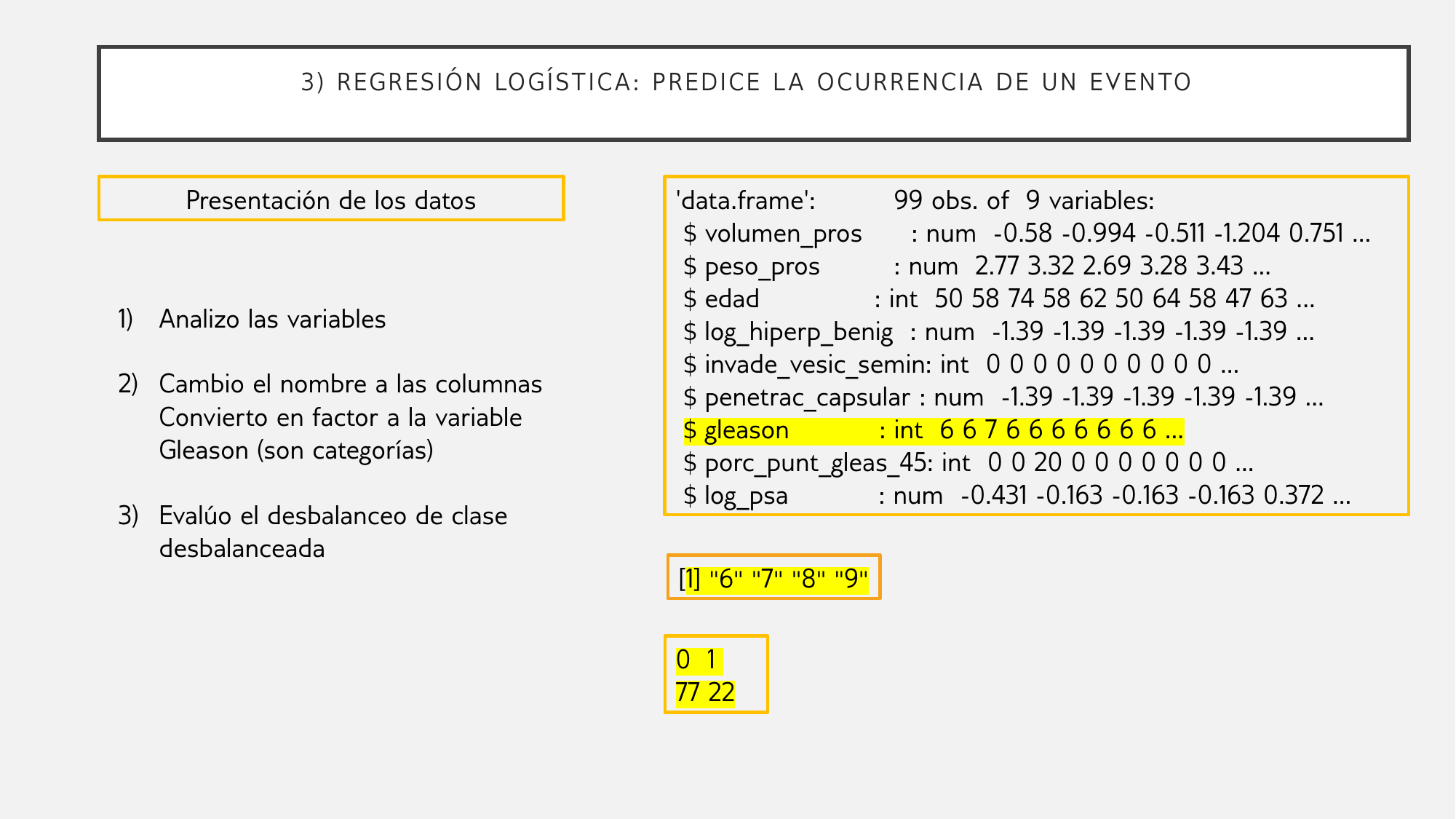

# 3) REGRESIÓN LOGÍSTICA: predice la ocurrencia de un evento
Presentación de los datos
'data.frame':	99 obs. of  9 variables:
 $ volumen_pros      : num  -0.58 -0.994 -0.511 -1.204 0.751 ...
 $ peso_pros         : num  2.77 3.32 2.69 3.28 3.43 ...
 $ edad              : int  50 58 74 58 62 50 64 58 47 63 ...
 $ log_hiperp_benig  : num  -1.39 -1.39 -1.39 -1.39 -1.39 ...
 $ invade_vesic_semin: int  0 0 0 0 0 0 0 0 0 0 ...
 $ penetrac_capsular : num  -1.39 -1.39 -1.39 -1.39 -1.39 ...
 $ gleason           : int  6 6 7 6 6 6 6 6 6 6 ...
 $ porc_punt_gleas_45: int  0 0 20 0 0 0 0 0 0 0 ...
 $ log_psa           : num  -0.431 -0.163 -0.163 -0.163 0.372 ...
Analizo las variables

Cambio el nombre a las columnas Convierto en factor a la variable Gleason (son categorías)

Evalúo el desbalanceo de clase desbalanceada

[1] "6" "7" "8" "9"
0  1
77 22